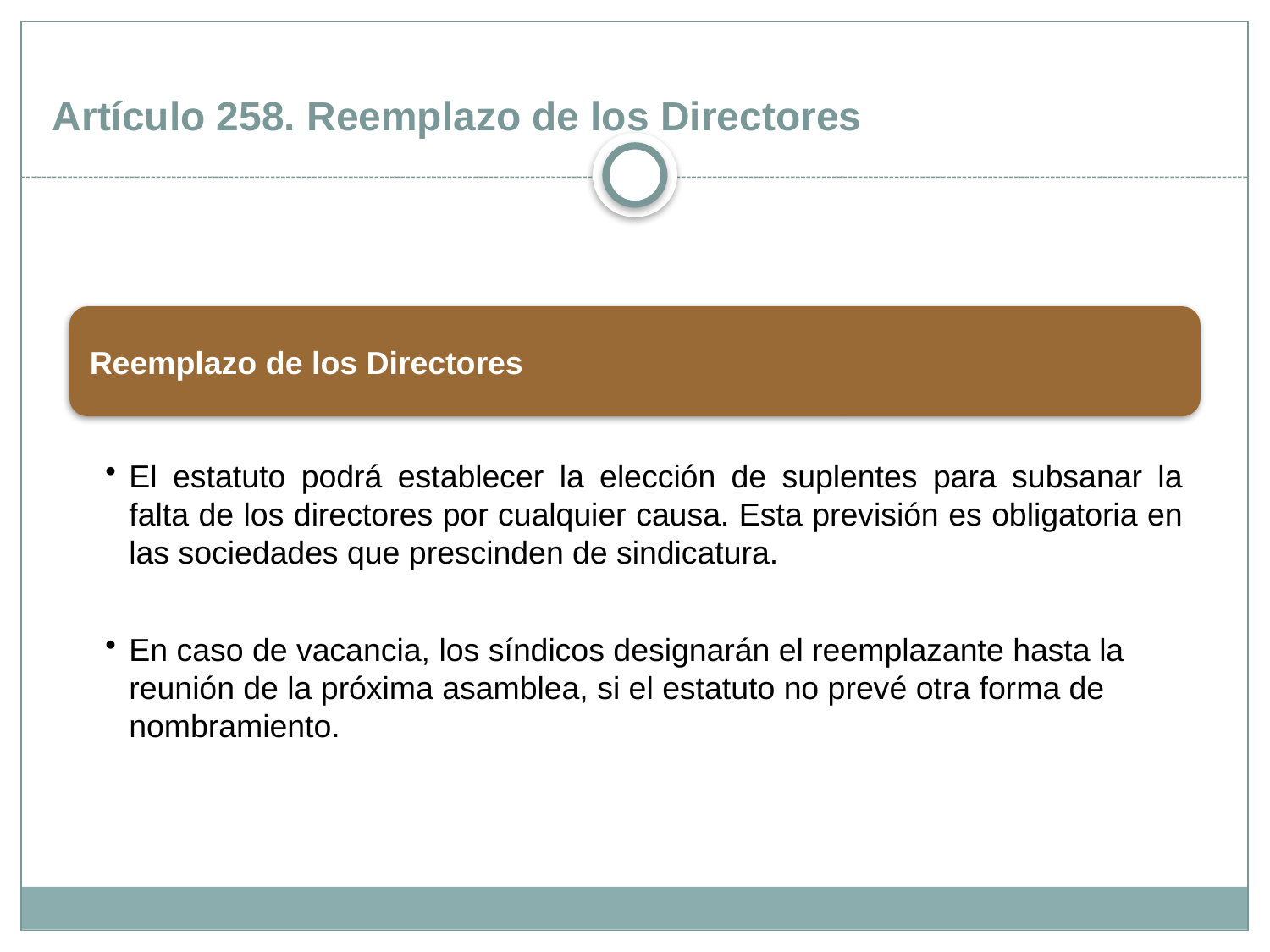

Artículo 258. Reemplazo de los Directores
Reemplazo de los Directores
El estatuto podrá establecer la elección de suplentes para subsanar la falta de los directores por cualquier causa. Esta previsión es obligatoria en las sociedades que prescinden de sindicatura.

En caso de vacancia, los síndicos designarán el reemplazante hasta la reunión de la próxima asamblea, si el estatuto no prevé otra forma de nombramiento.